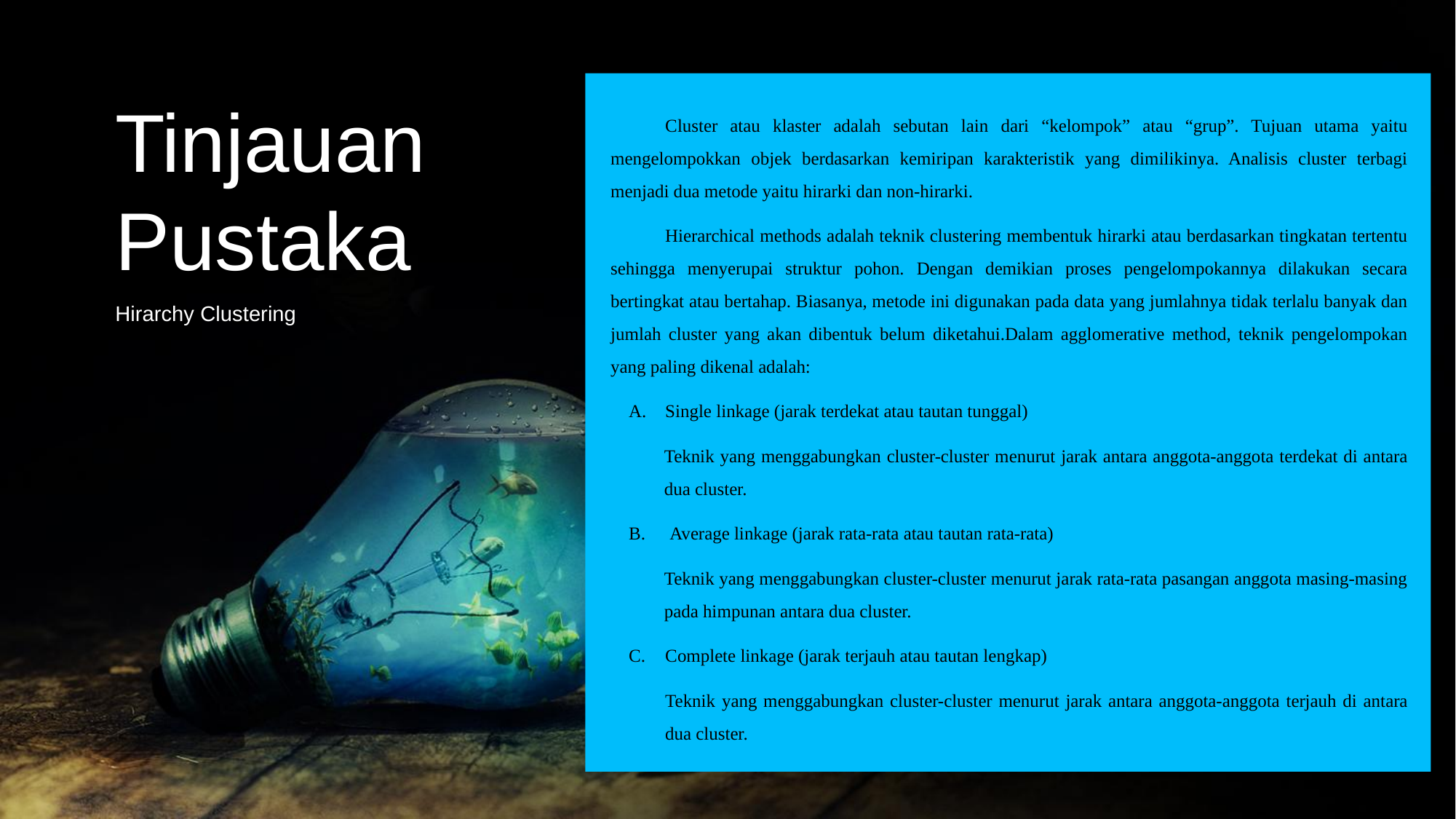

Tinjauan Pustaka
Cluster atau klaster adalah sebutan lain dari “kelompok” atau “grup”. Tujuan utama yaitu mengelompokkan objek berdasarkan kemiripan karakteristik yang dimilikinya. Analisis cluster terbagi menjadi dua metode yaitu hirarki dan non-hirarki.
Hierarchical methods adalah teknik clustering membentuk hirarki atau berdasarkan tingkatan tertentu sehingga menyerupai struktur pohon. Dengan demikian proses pengelompokannya dilakukan secara bertingkat atau bertahap. Biasanya, metode ini digunakan pada data yang jumlahnya tidak terlalu banyak dan jumlah cluster yang akan dibentuk belum diketahui.Dalam agglomerative method, teknik pengelompokan yang paling dikenal adalah:
Single linkage (jarak terdekat atau tautan tunggal)
Teknik yang menggabungkan cluster-cluster menurut jarak antara anggota-anggota terdekat di antara dua cluster.
 Average linkage (jarak rata-rata atau tautan rata-rata)
Teknik yang menggabungkan cluster-cluster menurut jarak rata-rata pasangan anggota masing-masing pada himpunan antara dua cluster.
Complete linkage (jarak terjauh atau tautan lengkap)
Teknik yang menggabungkan cluster-cluster menurut jarak antara anggota-anggota terjauh di antara dua cluster.
Hirarchy Clustering